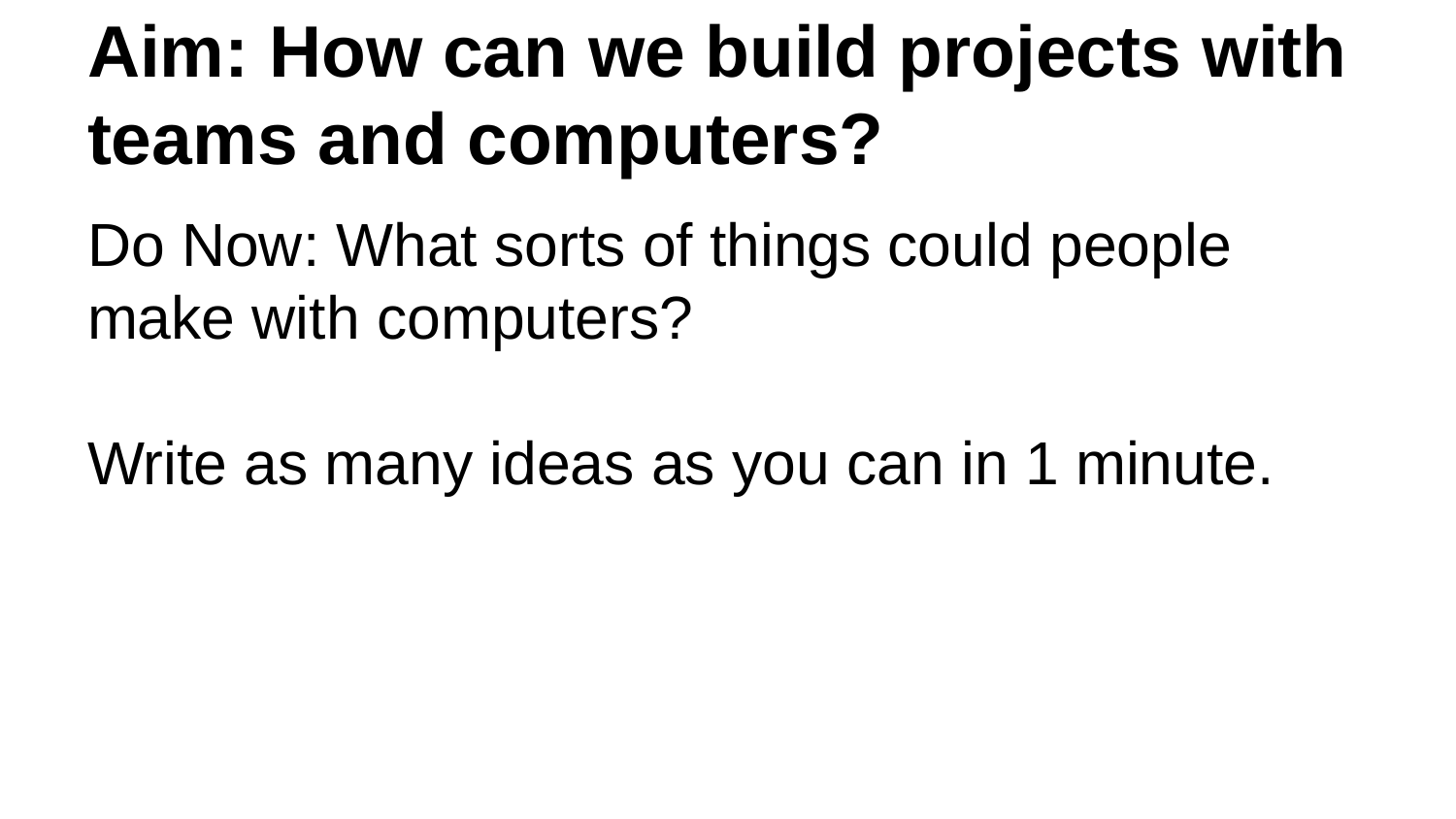

# Aim: How can we build projects with teams and computers?
Do Now: What sorts of things could people make with computers?

Write as many ideas as you can in 1 minute.